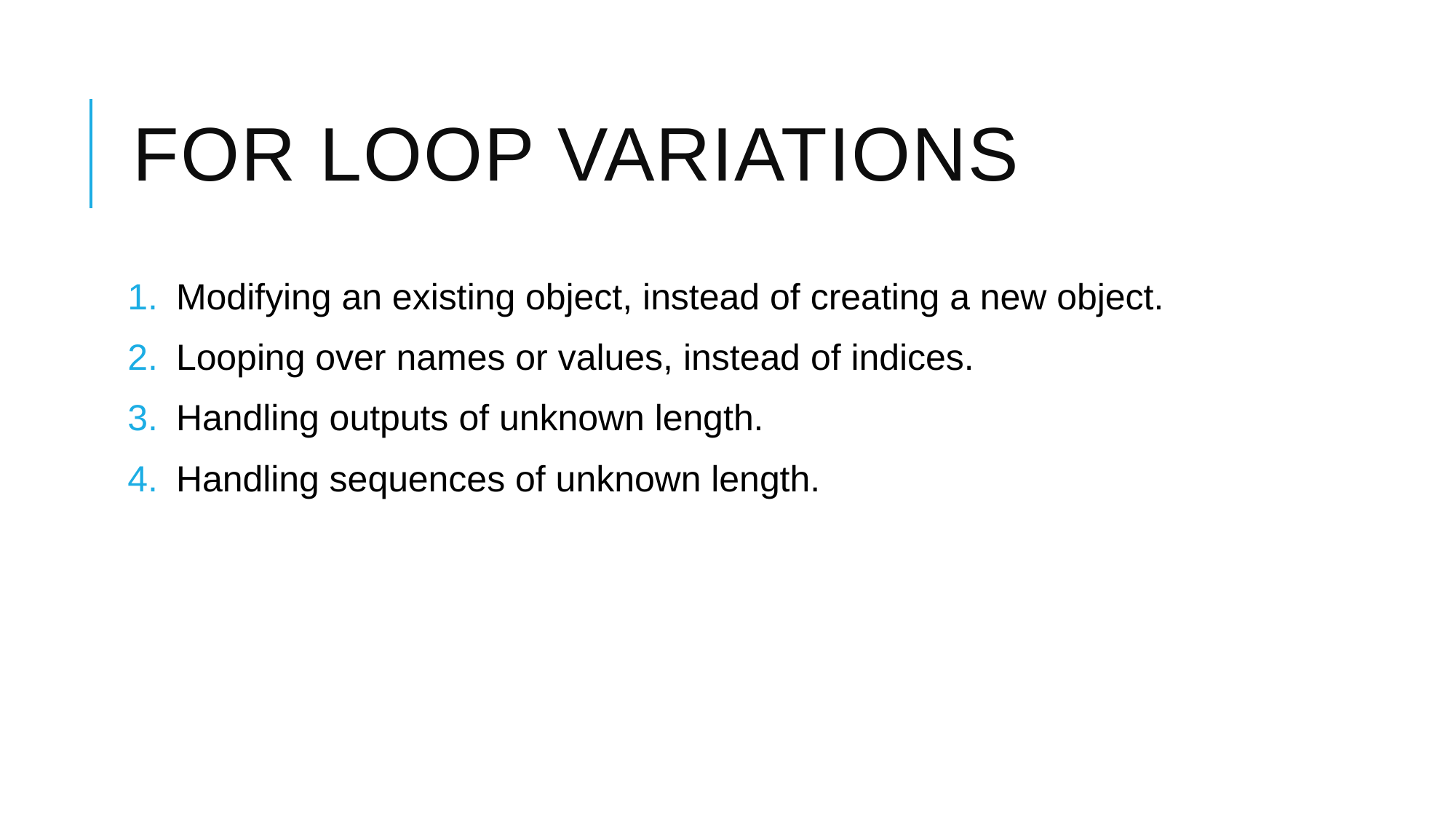

# For loop variations
Modifying an existing object, instead of creating a new object.
Looping over names or values, instead of indices.
Handling outputs of unknown length.
Handling sequences of unknown length.